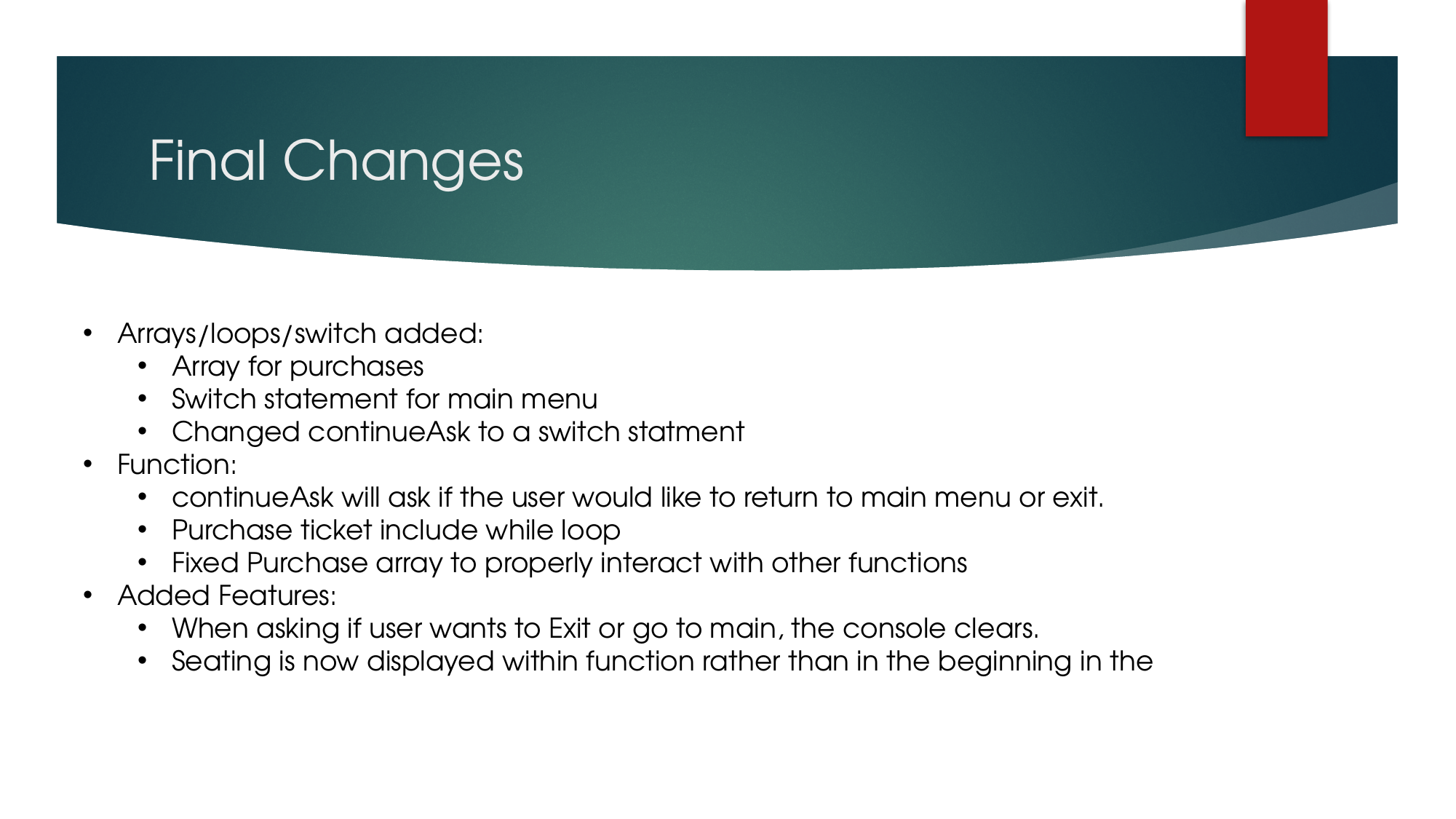

# Final Changes
Arrays/loops/switch added:
Array for purchases
Switch statement for main menu
Changed continueAsk to a switch statment
Function:
continueAsk will ask if the user would like to return to main menu or exit.
Purchase ticket include while loop
Fixed Purchase array to properly interact with other functions
Added Features:
When asking if user wants to Exit or go to main, the console clears.
Seating is now displayed within function rather than in the beginning in the